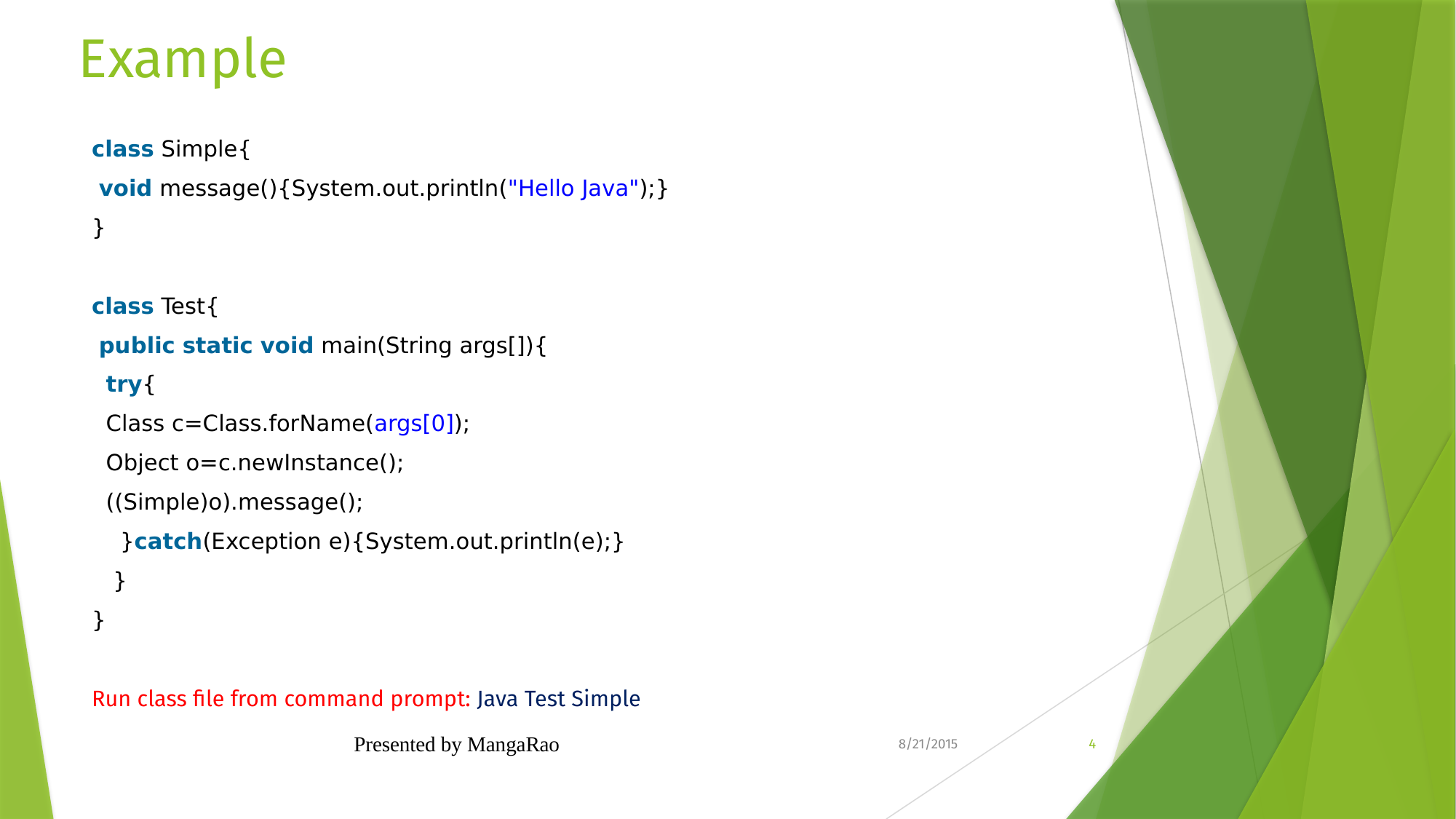

# Example
class Simple{
 void message(){System.out.println("Hello Java");}
}

class Test{
 public static void main(String args[]){
  try{
  Class c=Class.forName(args[0]);
  Object o=c.newInstance();
  ((Simple)o).message();
    }catch(Exception e){System.out.println(e);}
   }
}

Run class file from command prompt: Java Test Simple
Presented by MangaRao
8/21/2015
4